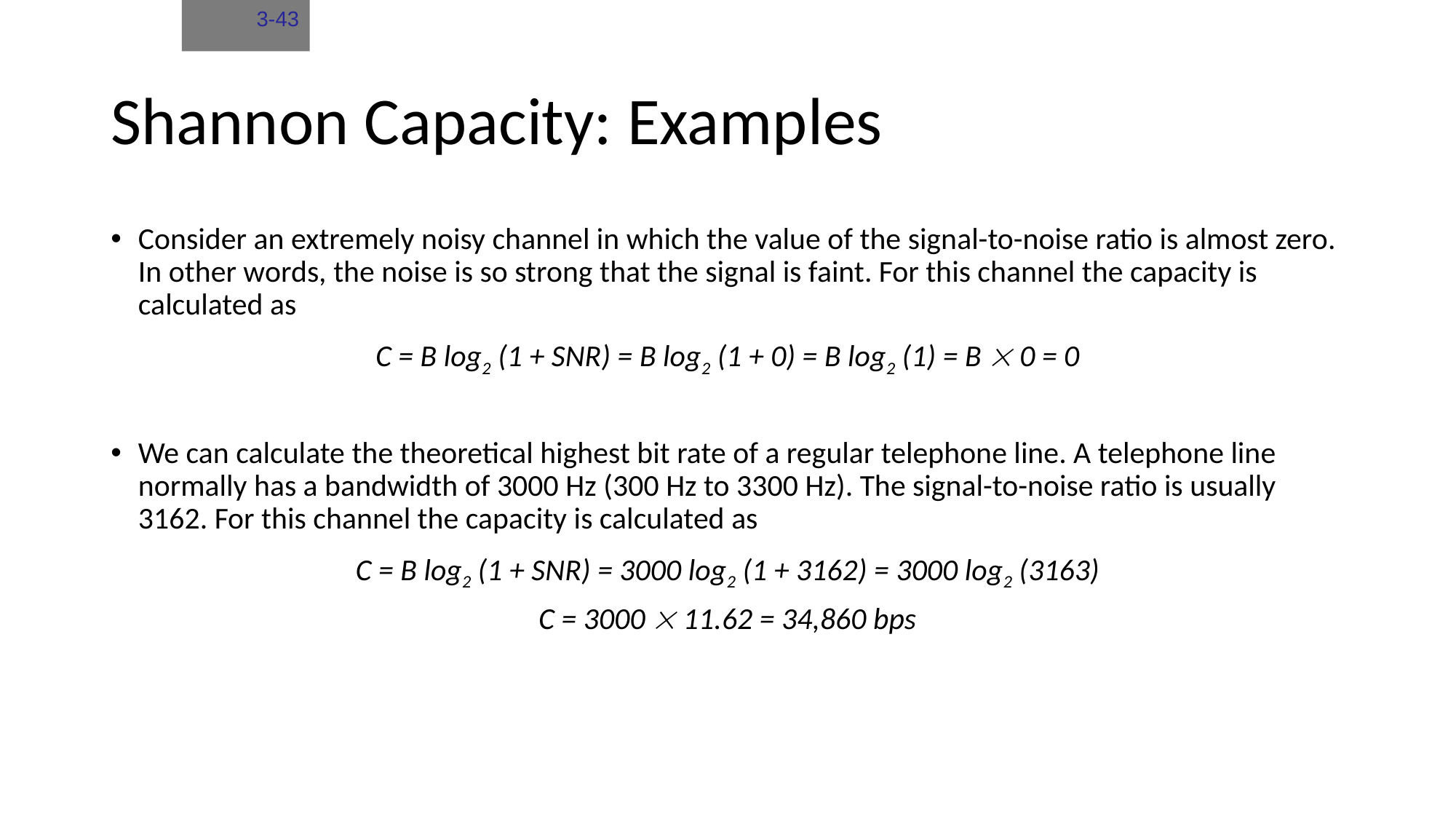

3-43
# Shannon Capacity: Examples
Consider an extremely noisy channel in which the value of the signal-to-noise ratio is almost zero. In other words, the noise is so strong that the signal is faint. For this channel the capacity is calculated as
C = B log2 (1 + SNR) = B log2 (1 + 0) = B log2 (1) = B × 0 = 0

We can calculate the theoretical highest bit rate of a regular telephone line. A telephone line normally has a bandwidth of 3000 Hz (300 Hz to 3300 Hz). The signal-to-noise ratio is usually 3162. For this channel the capacity is calculated as
C = B log2 (1 + SNR) = 3000 log2 (1 + 3162) = 3000 log2 (3163)
C = 3000 × 11.62 = 34,860 bps